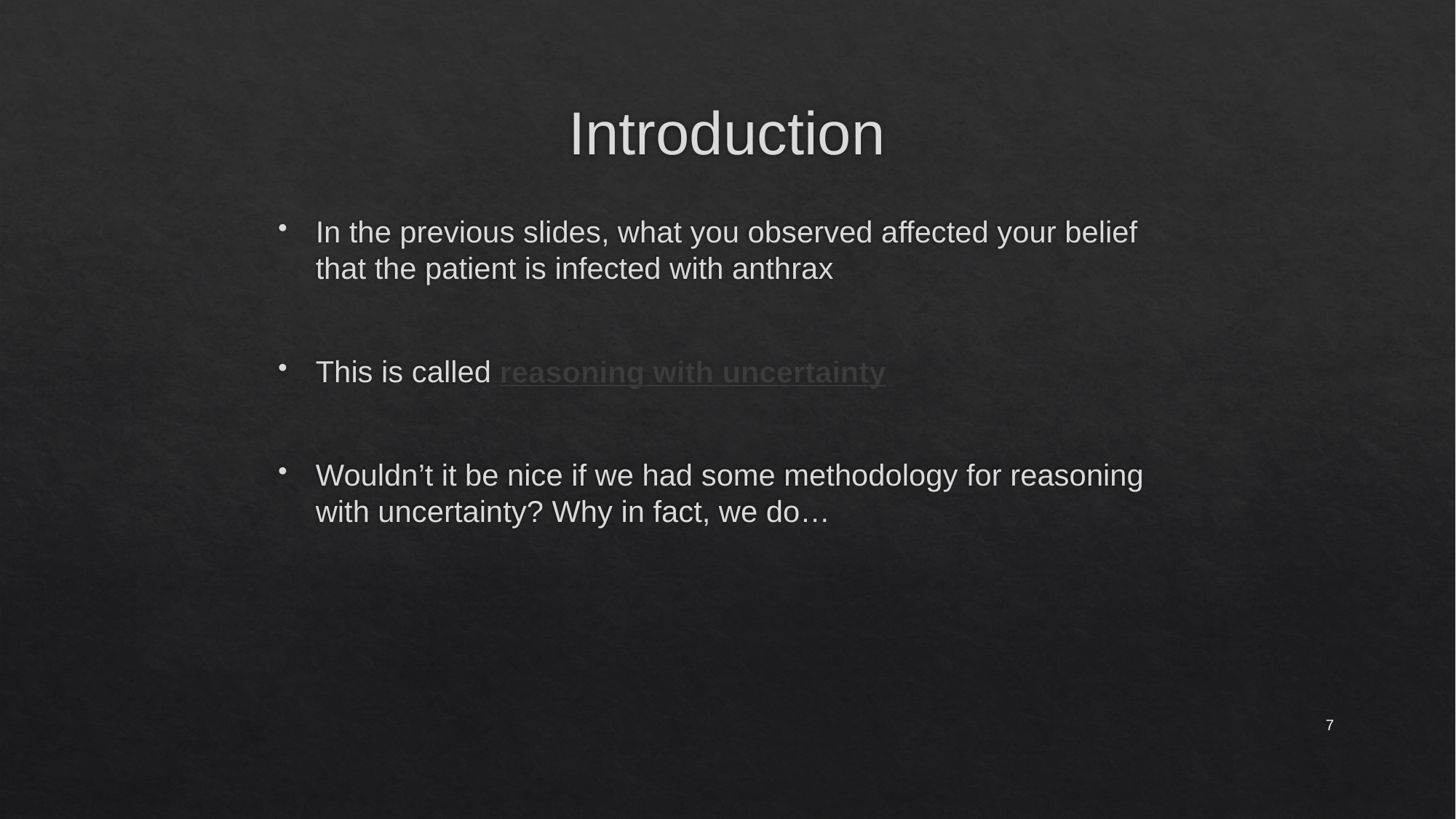

# Introduction
In the previous slides, what you observed affected your belief that the patient is infected with anthrax

This is called reasoning with uncertainty

Wouldn’t it be nice if we had some methodology for reasoning with uncertainty? Why in fact, we do…
7